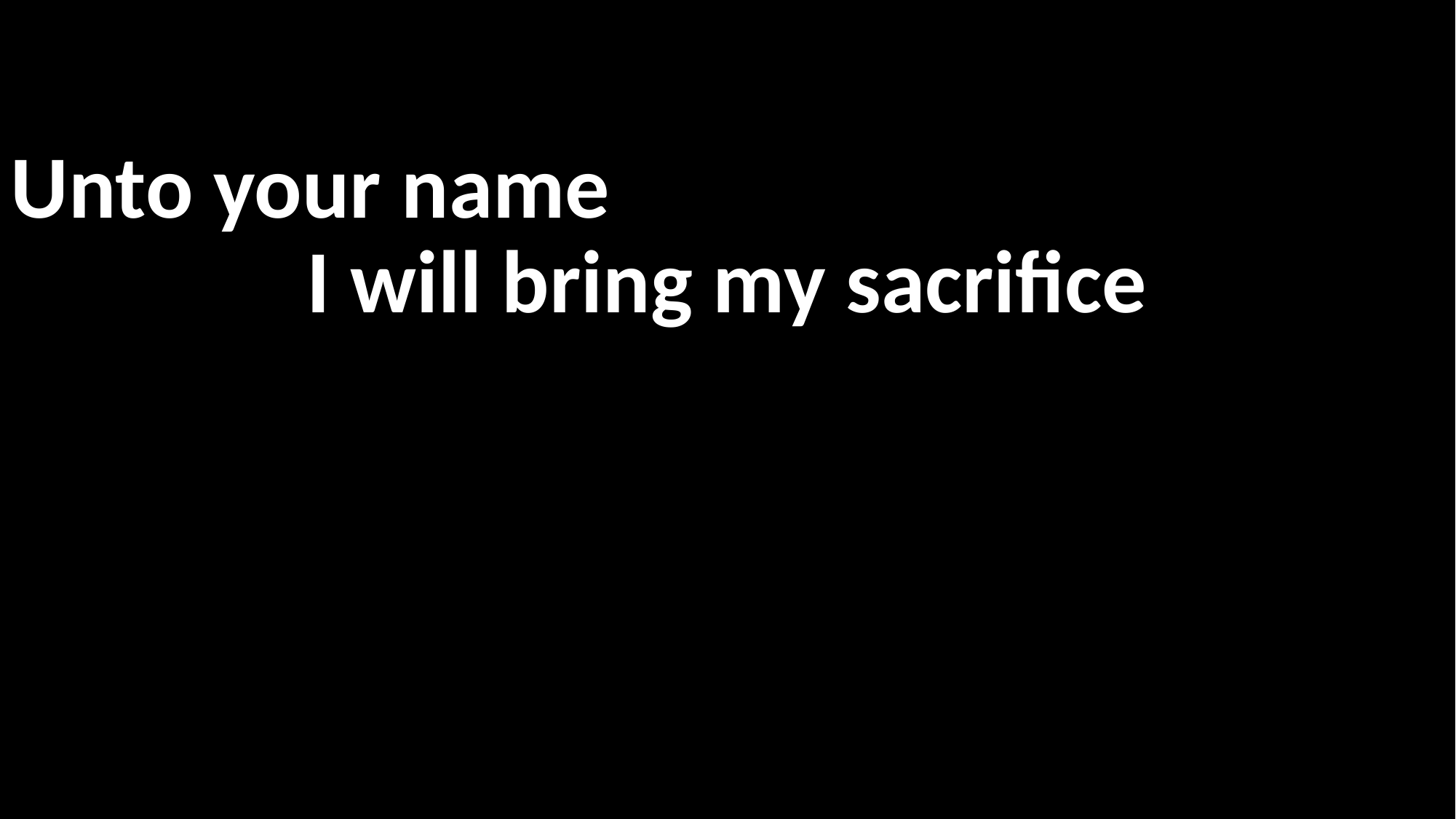

Unto your name
I will bring my sacrifice